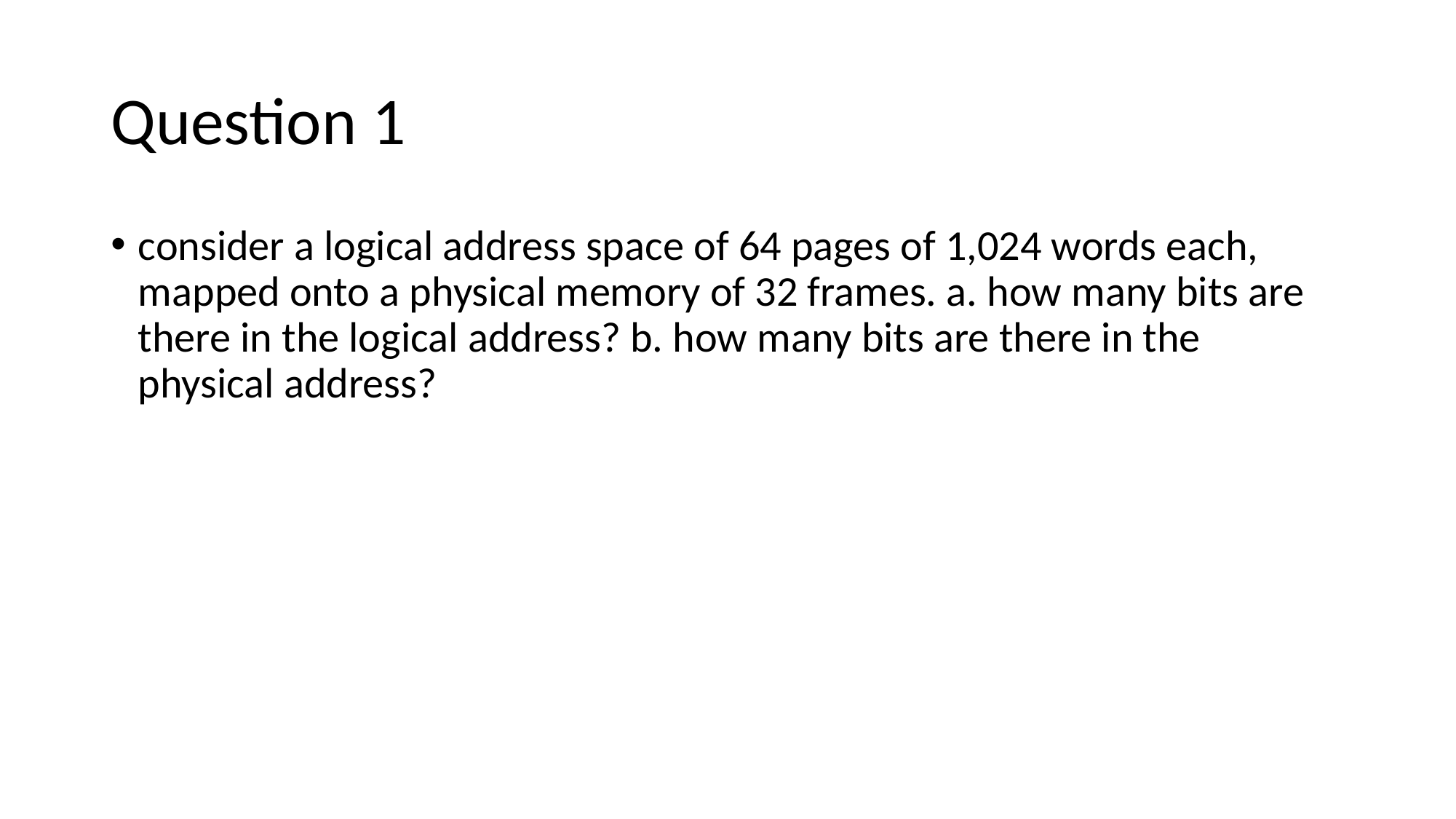

# Question 1
consider a logical address space of 64 pages of 1,024 words each, mapped onto a physical memory of 32 frames. a. how many bits are there in the logical address? b. how many bits are there in the physical address?